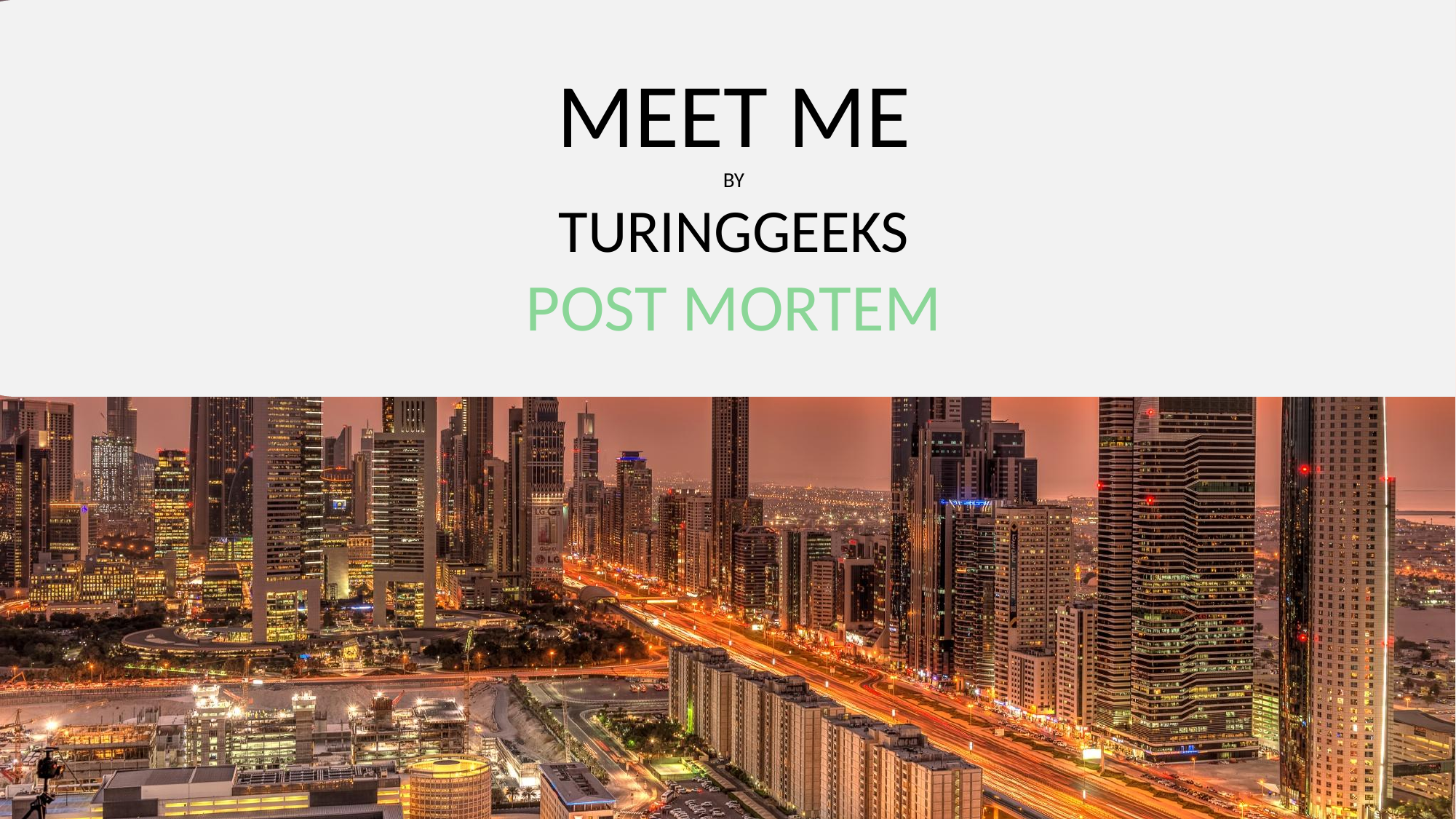

# MEET ME
MEET ME
BY
TURINGGEEKS
POST MORTEM
TURINGEEKS